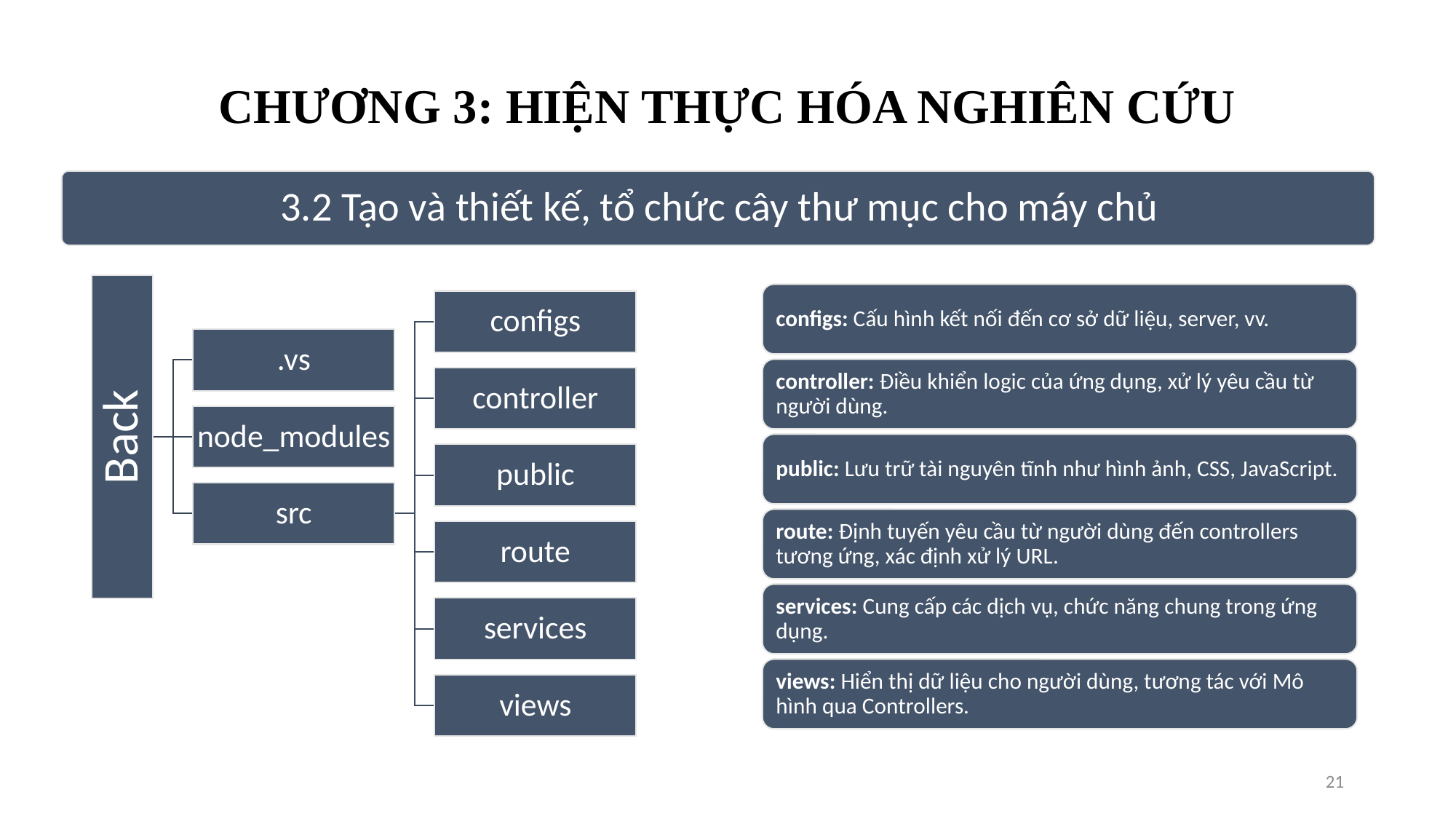

# CHƯƠNG 3: HIỆN THỰC HÓA NGHIÊN CỨU
3.2 Tạo và thiết kế, tổ chức cây thư mục cho máy chủ

Back
.vs
node_modules
src
configs
controller
public
route
services
views
configs: Cấu hình kết nối đến cơ sở dữ liệu, server, vv.
controller: Điều khiển logic của ứng dụng, xử lý yêu cầu từ người dùng.
public: Lưu trữ tài nguyên tĩnh như hình ảnh, CSS, JavaScript.
route: Định tuyến yêu cầu từ người dùng đến controllers tương ứng, xác định xử lý URL.
services: Cung cấp các dịch vụ, chức năng chung trong ứng dụng.
views: Hiển thị dữ liệu cho người dùng, tương tác với Mô hình qua Controllers.
21